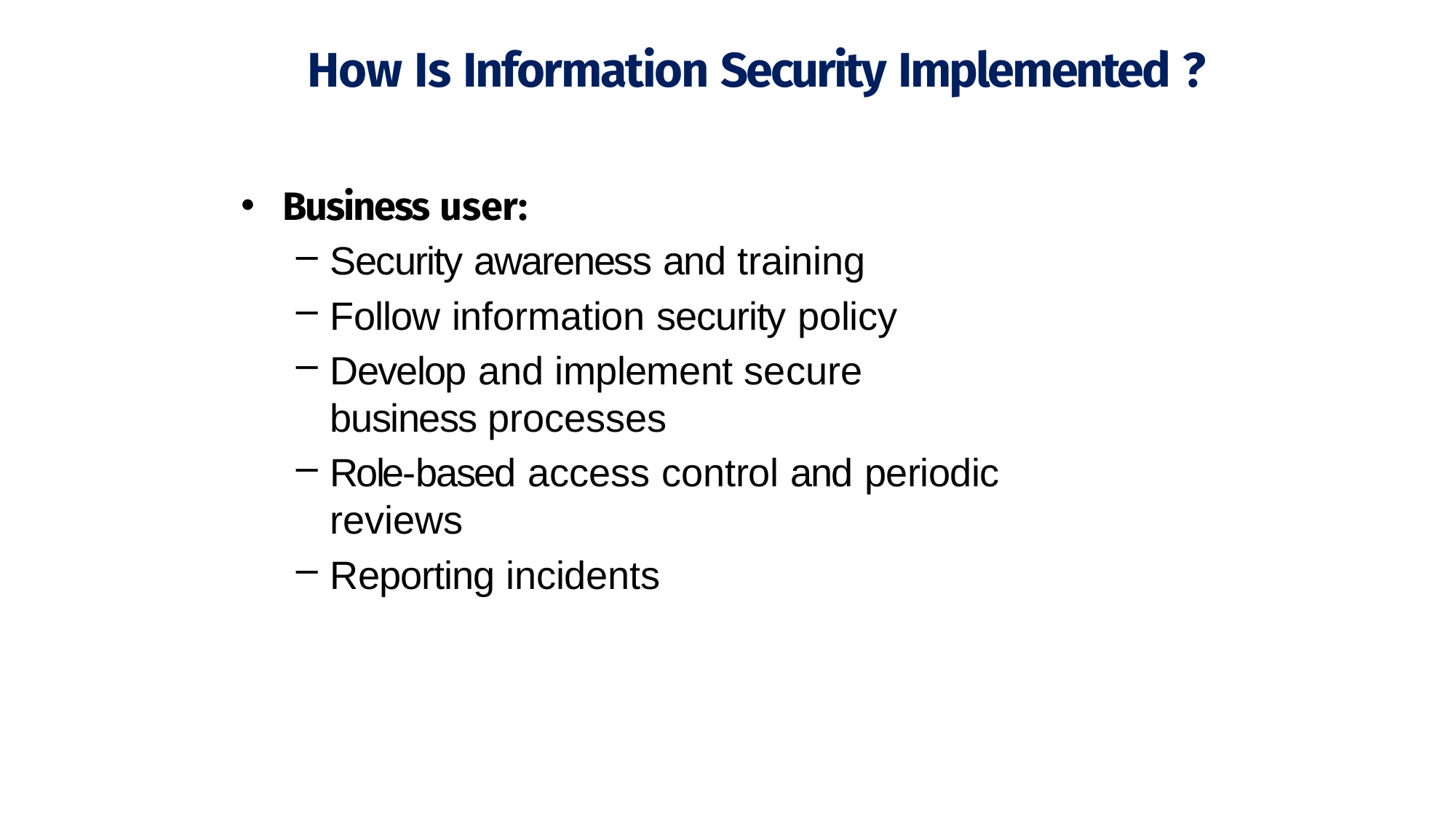

# How Is Information Security Implemented ?
Business user:
Security awareness and training
Follow information security policy
Develop and implement secure business processes
Role-based access control and periodic reviews
Reporting incidents
1
9